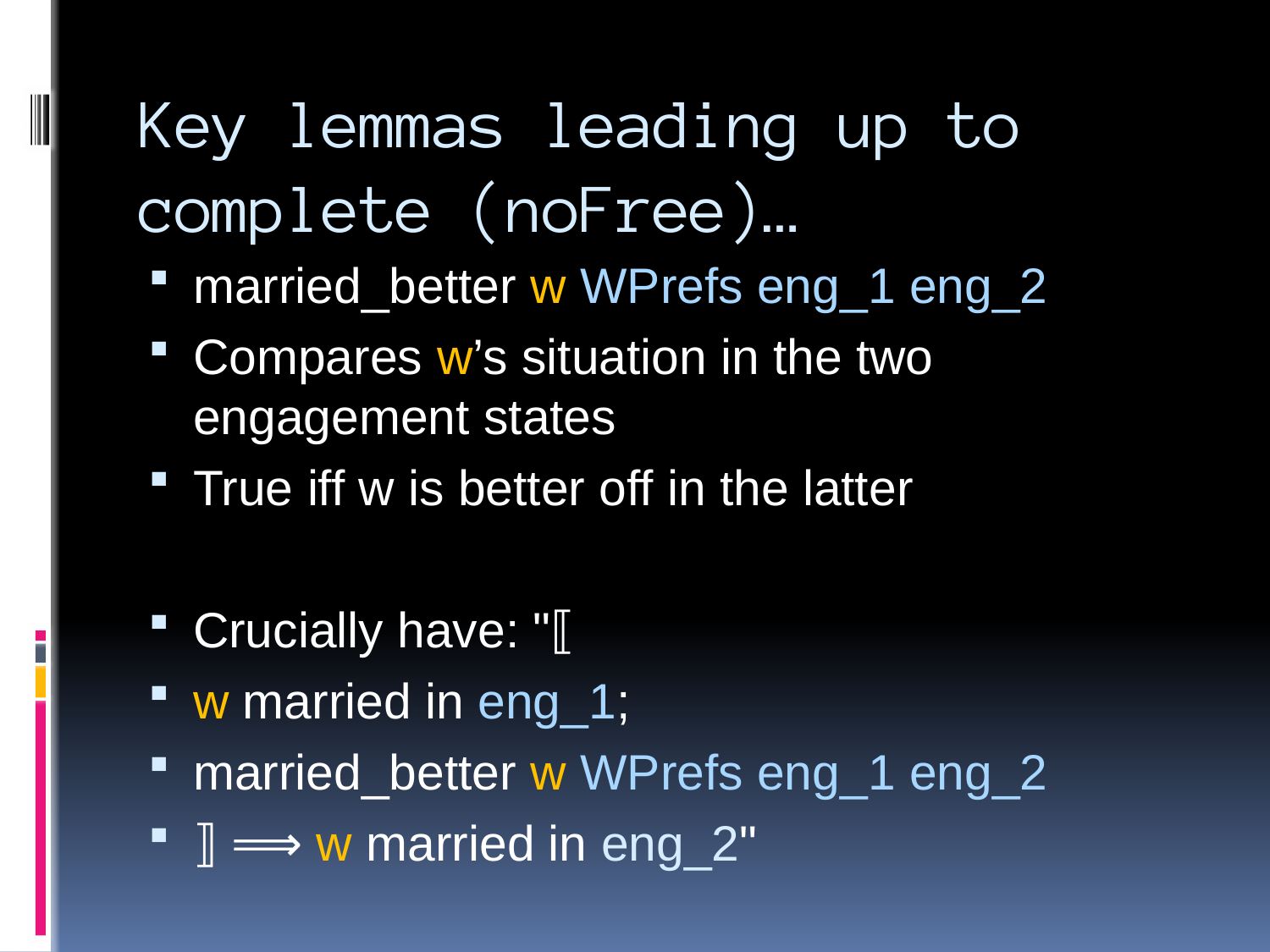

# Key lemmas leading up to complete (noFree)…
married_better w WPrefs eng_1 eng_2
Compares w’s situation in the two engagement states
True iff w is better off in the latter

Crucially have: "⟦
w married in eng_1;
married_better w WPrefs eng_1 eng_2
⟧ ⟹ w married in eng_2"